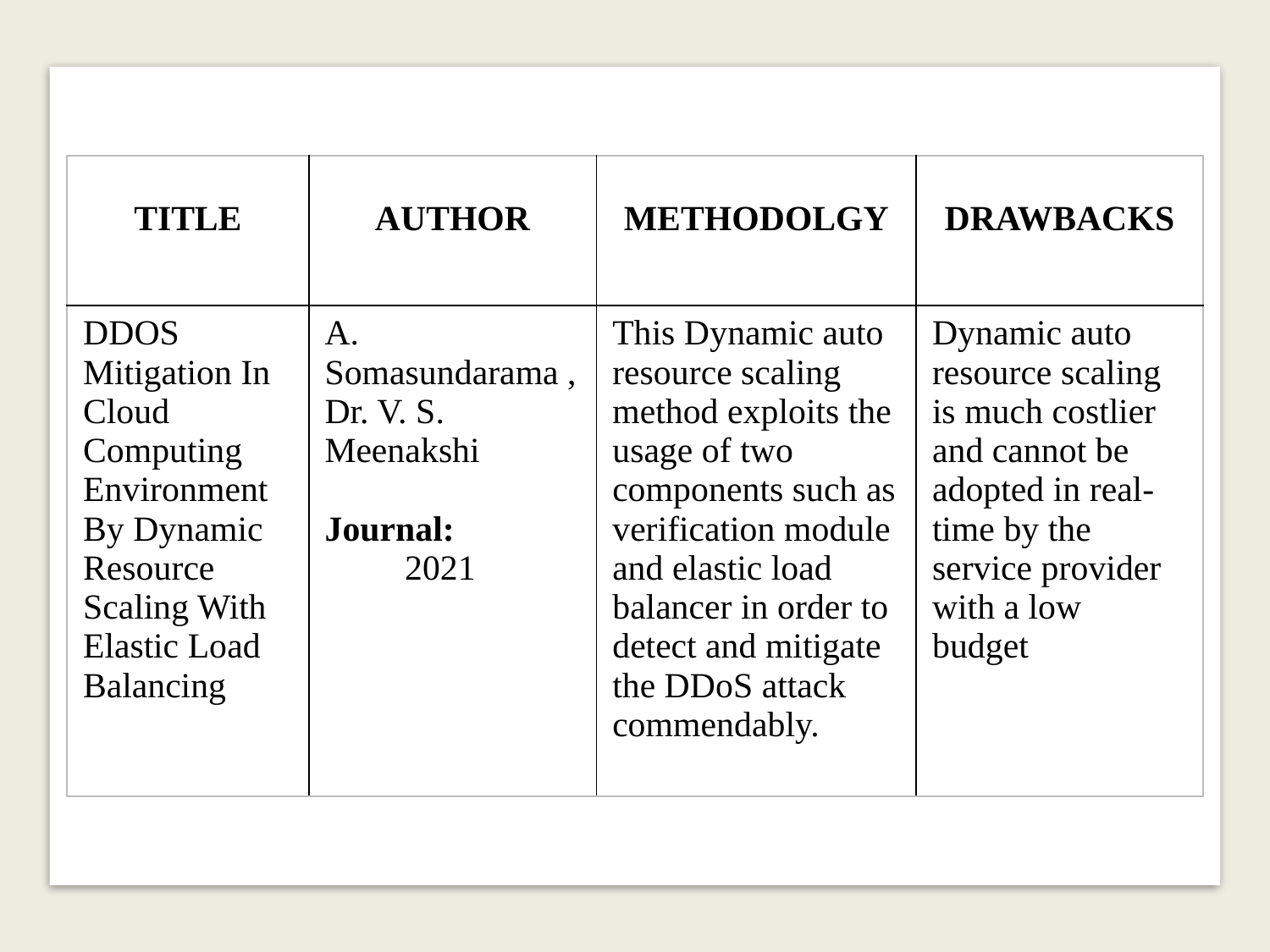

| TITLE | AUTHOR | METHODOLGY | DRAWBACKS |
| --- | --- | --- | --- |
| DDOS Mitigation In Cloud Computing Environment By Dynamic Resource Scaling With Elastic Load Balancing | A. Somasundarama , Dr. V. S. Meenakshi Journal: 2021 | This Dynamic auto resource scaling method exploits the usage of two components such as verification module and elastic load balancer in order to detect and mitigate the DDoS attack commendably. | Dynamic auto resource scaling is much costlier and cannot be adopted in real-time by the service provider with a low budget |